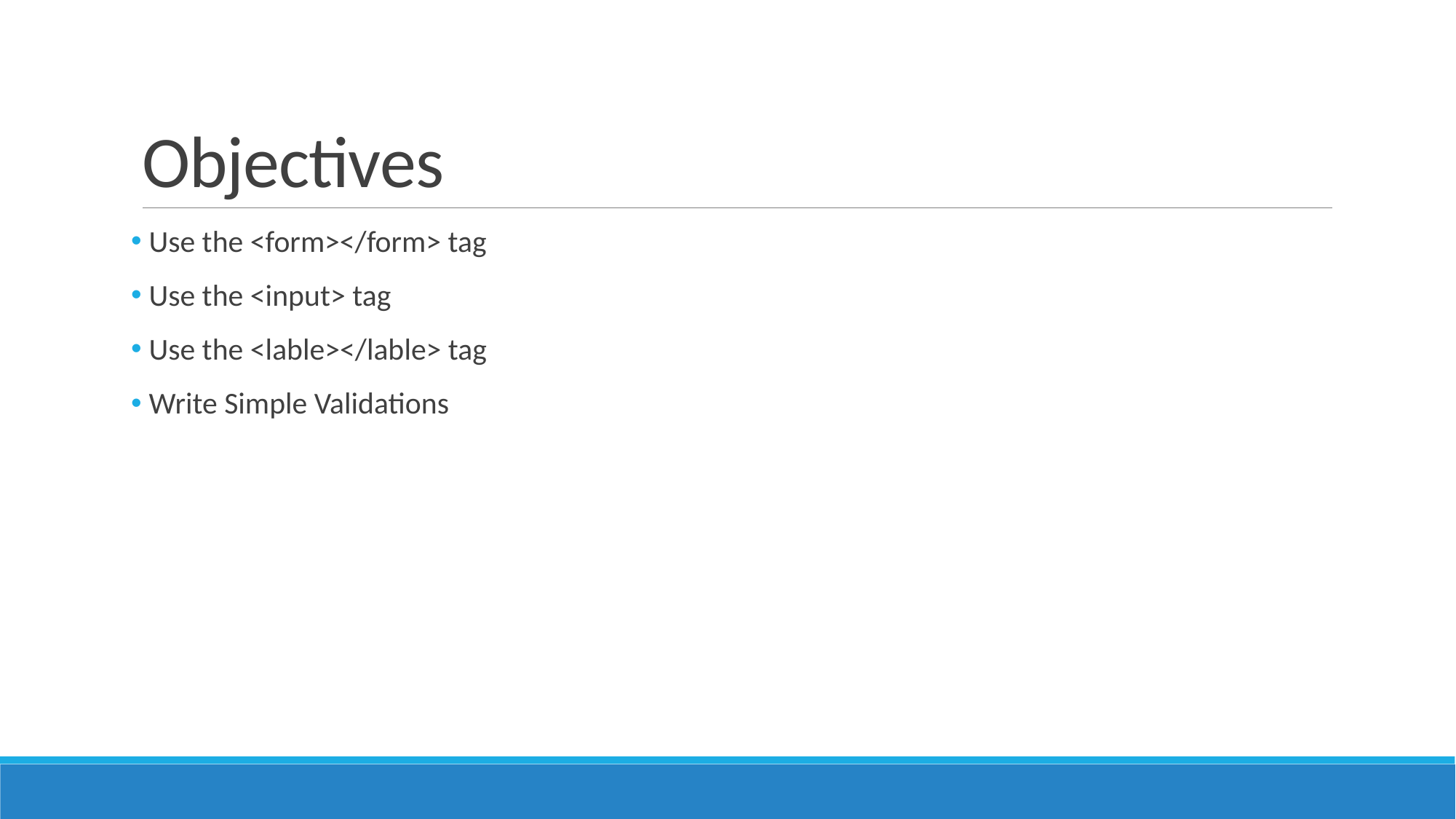

# Objectives
 Use the <form></form> tag
 Use the <input> tag
 Use the <lable></lable> tag
 Write Simple Validations